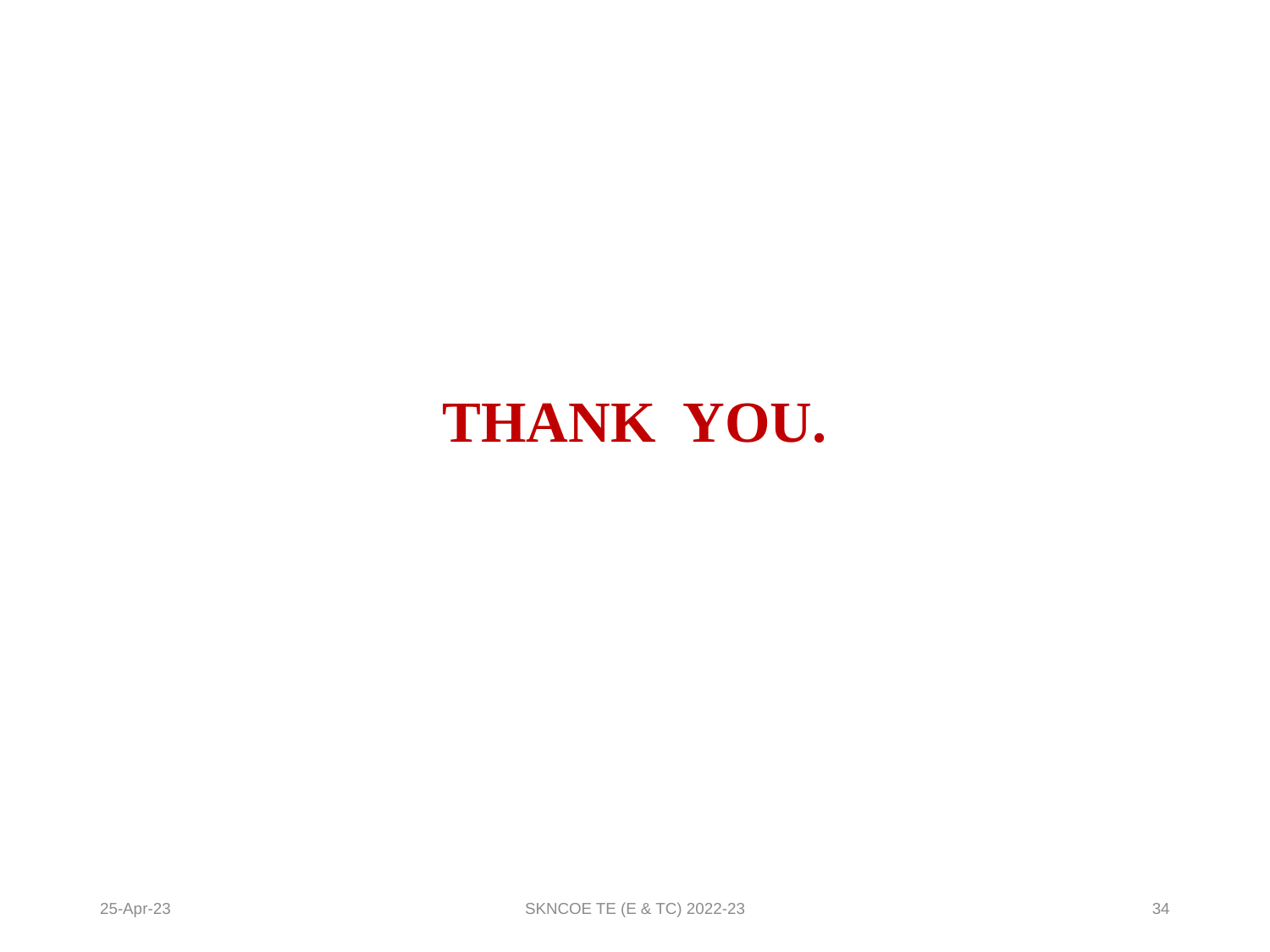

# THANK  YOU.
25-Apr-23
SKNCOE TE (E & TC) 2022-23
34